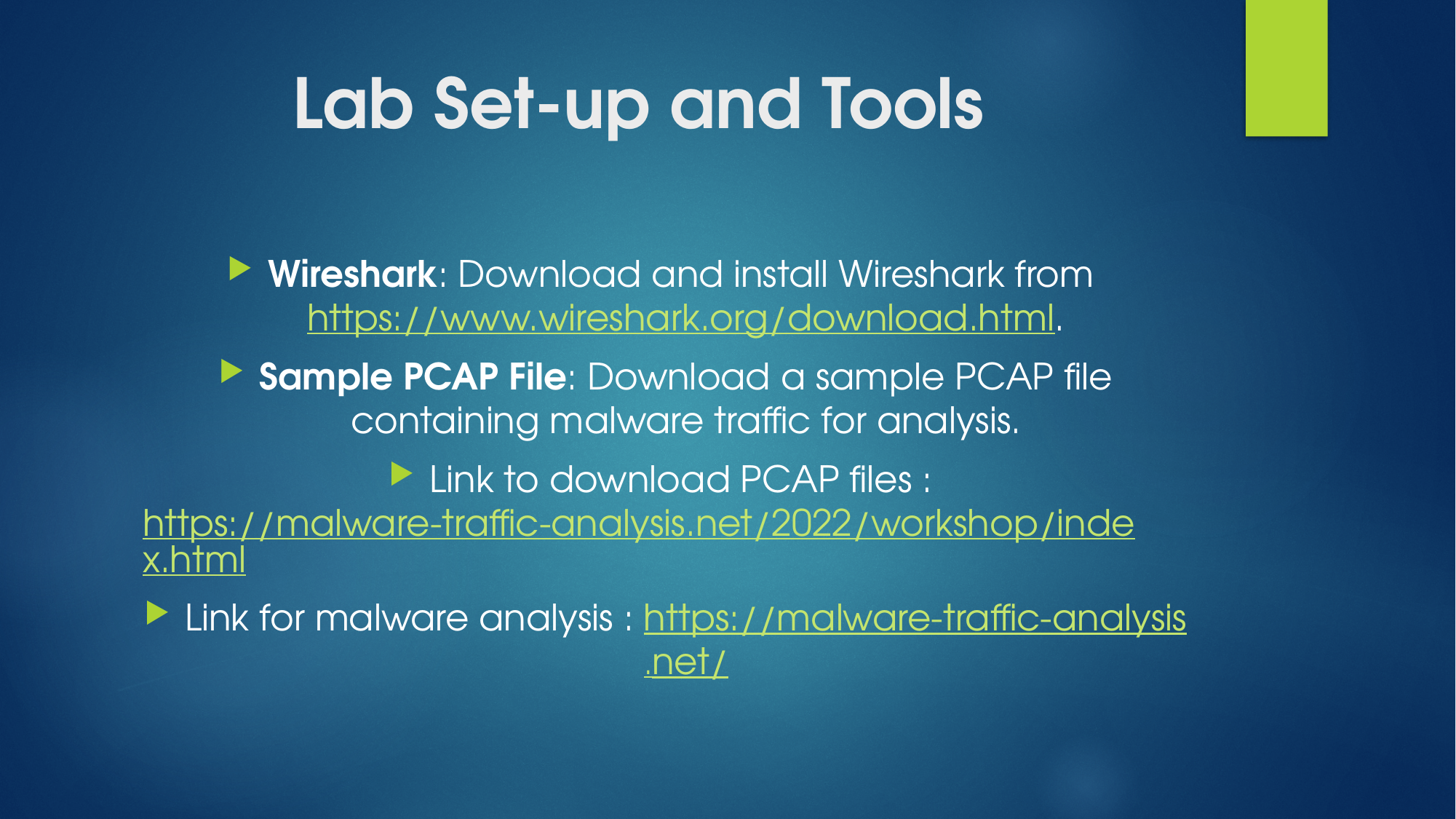

# Lab Set-up and Tools
Wireshark: Download and install Wireshark from https://www.wireshark.org/download.html.
Sample PCAP File: Download a sample PCAP file containing malware traffic for analysis.
Link to download PCAP files : https://malware-traffic-analysis.net/2022/workshop/index.html
Link for malware analysis : https://malware-traffic-analysis.net/